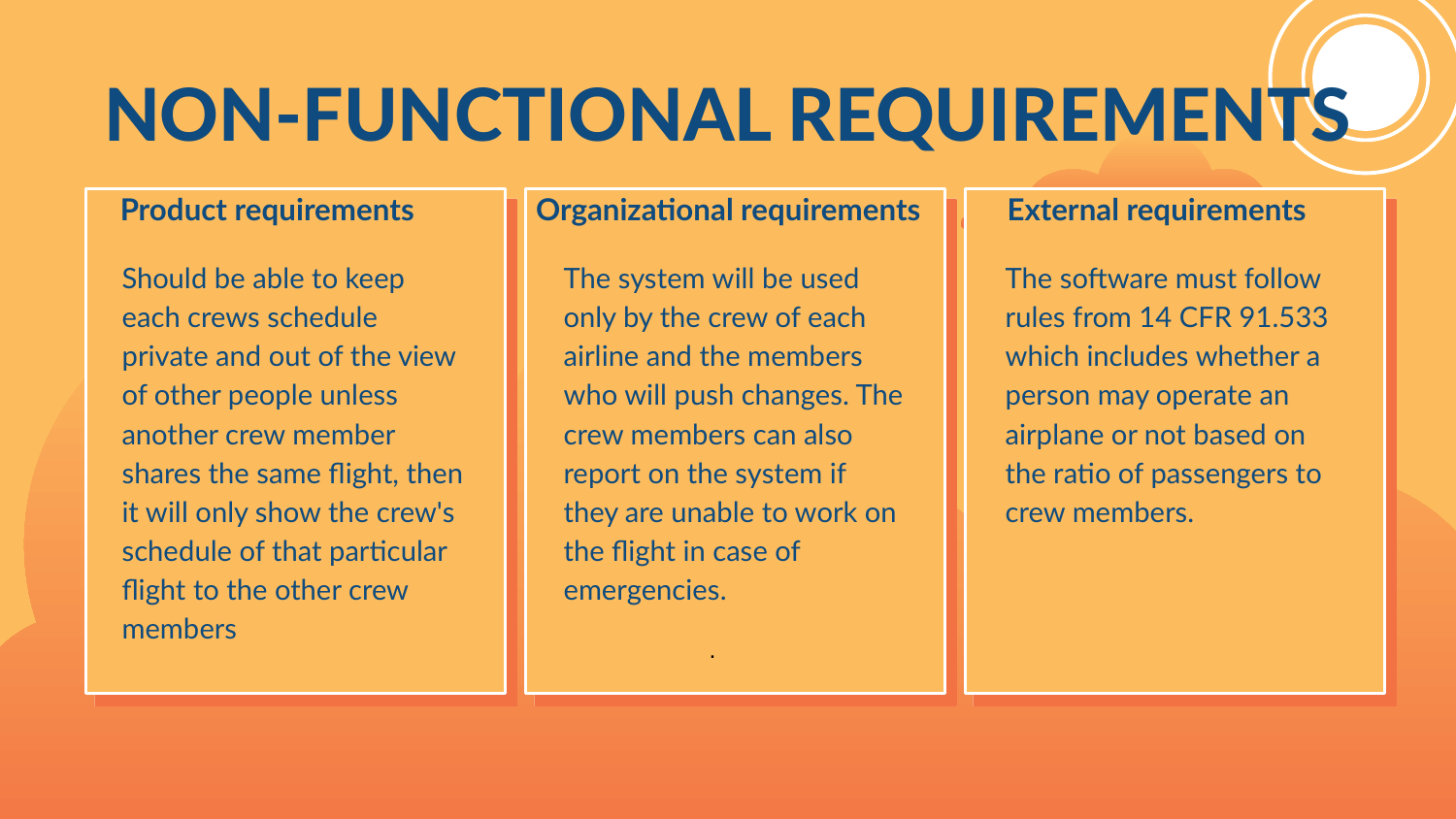

NON-FUNCTIONAL REQUIREMENTS
Organizational requirements
External requirements
# Product requirements

The system will be used only by the crew of each airline and the members who will push changes. The crew members can also report on the system if they are unable to work on the flight in case of emergencies.
.
Should be able to keep each crews schedule private and out of the view of other people unless another crew member shares the same flight, then it will only show the crew's schedule of that particular flight to the other crew members
The software must follow rules from 14 CFR 91.533 which includes whether a person may operate an airplane or not based on the ratio of passengers to crew members.